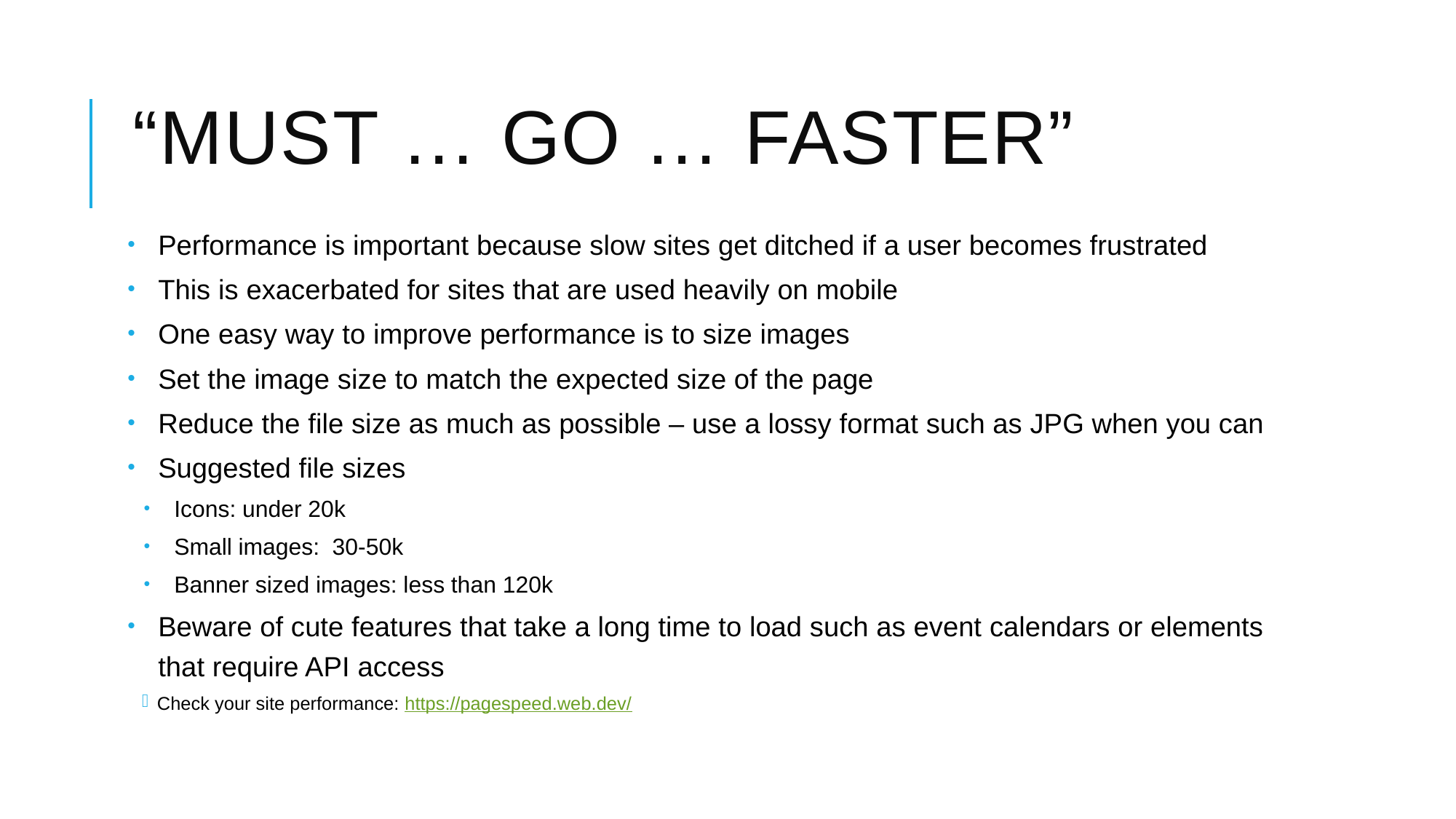

# “Must … go … faster”
Performance is important because slow sites get ditched if a user becomes frustrated
This is exacerbated for sites that are used heavily on mobile
One easy way to improve performance is to size images
Set the image size to match the expected size of the page
Reduce the file size as much as possible – use a lossy format such as JPG when you can
Suggested file sizes
Icons: under 20k
Small images:  30-50k
Banner sized images: less than 120k
Beware of cute features that take a long time to load such as event calendars or elements that require API access
Check your site performance: https://pagespeed.web.dev/